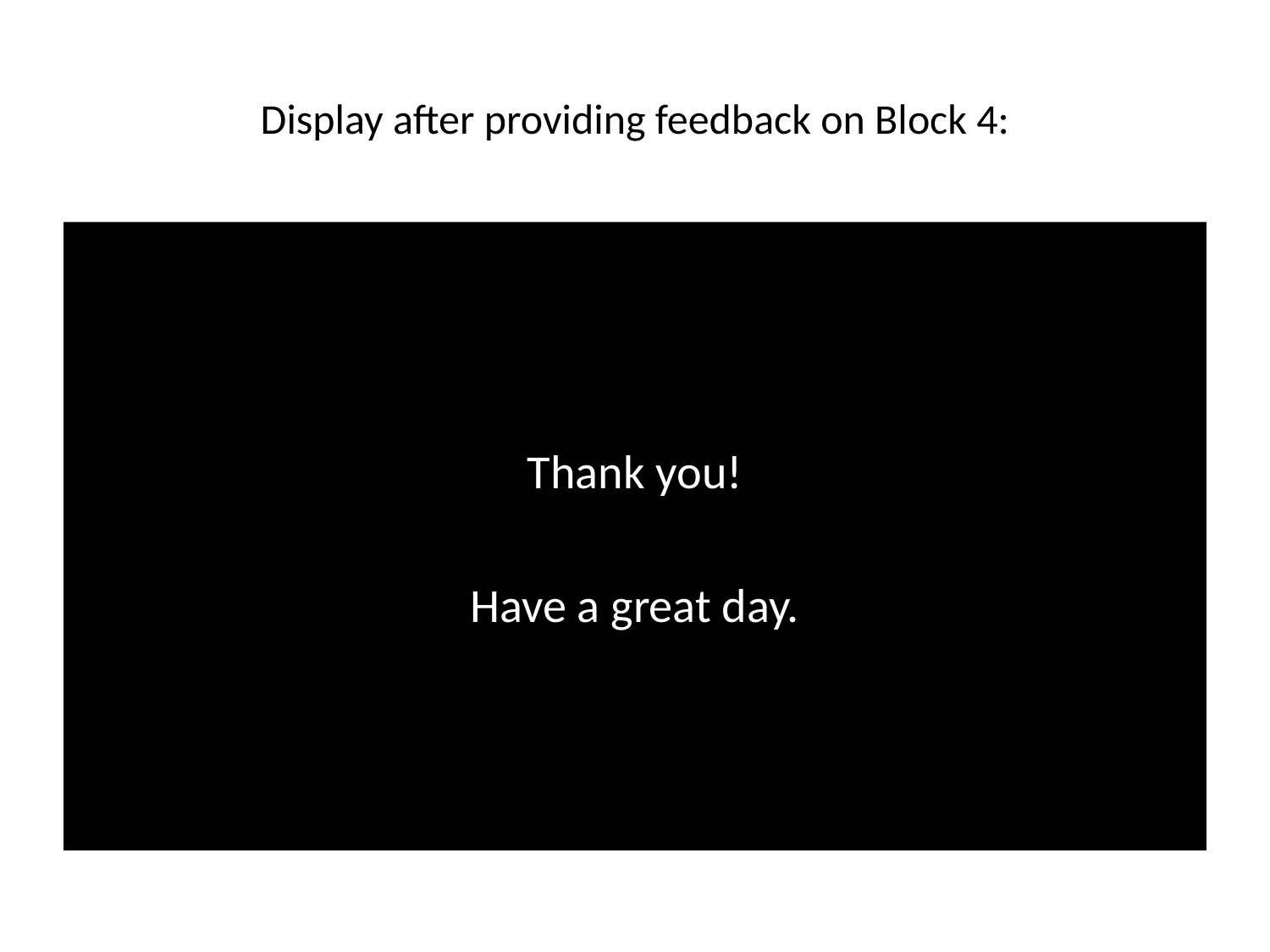

# Display after providing feedback on Block 4:
Thank you!

Have a great day.